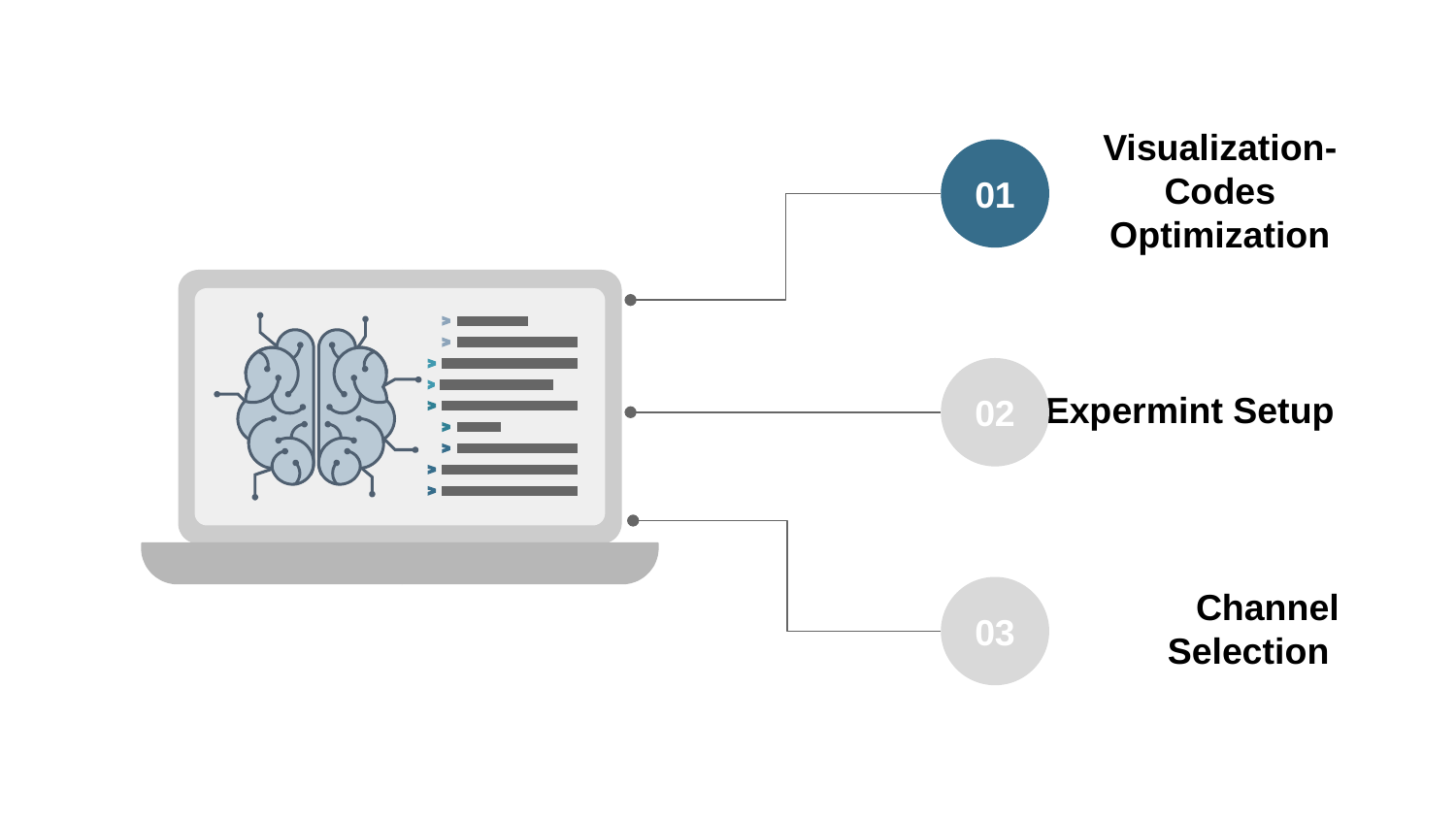

01
Visualization-Codes Optimization

02
Expermint Setup
03
Channel Selection